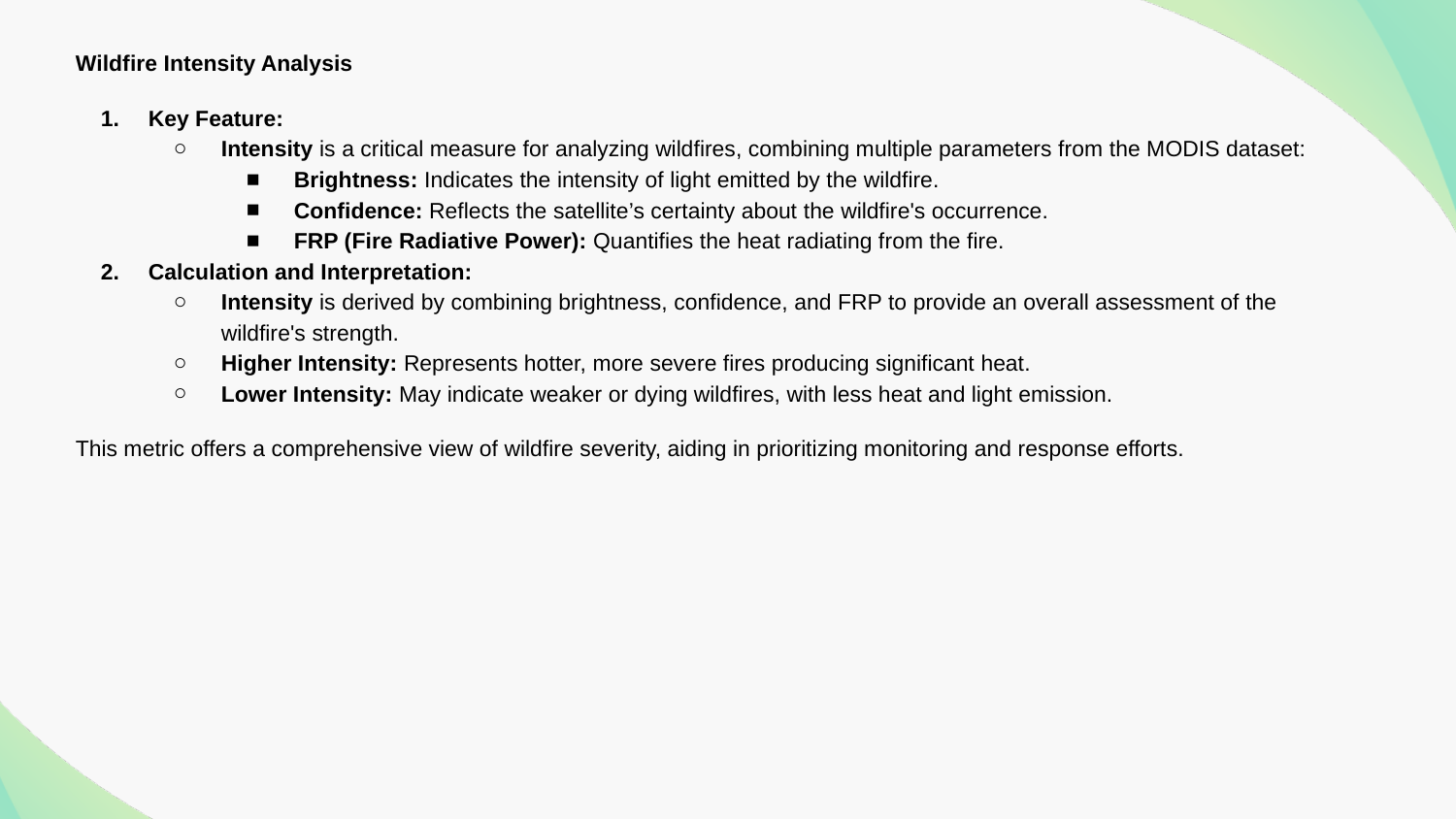

Wildfire Intensity Analysis
Key Feature:
Intensity is a critical measure for analyzing wildfires, combining multiple parameters from the MODIS dataset:
Brightness: Indicates the intensity of light emitted by the wildfire.
Confidence: Reflects the satellite’s certainty about the wildfire's occurrence.
FRP (Fire Radiative Power): Quantifies the heat radiating from the fire.
Calculation and Interpretation:
Intensity is derived by combining brightness, confidence, and FRP to provide an overall assessment of the wildfire's strength.
Higher Intensity: Represents hotter, more severe fires producing significant heat.
Lower Intensity: May indicate weaker or dying wildfires, with less heat and light emission.
This metric offers a comprehensive view of wildfire severity, aiding in prioritizing monitoring and response efforts.